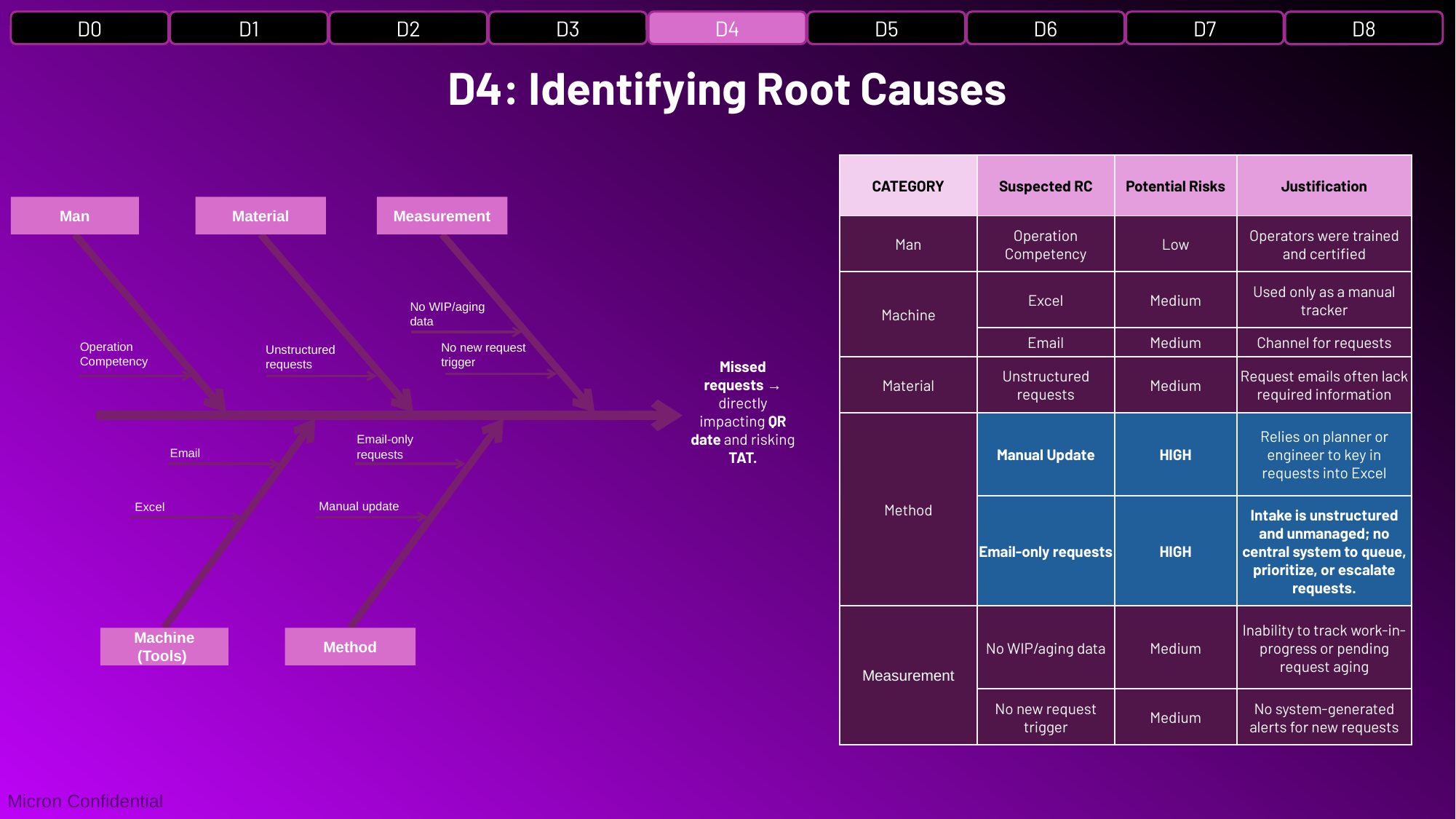

D0
D1
D2
D3
D4
D5
D6
D7
D8
D4: Identifying Root Causes
| CATEGORY | Suspected RC | Potential Risks | Justification |
| --- | --- | --- | --- |
| Man | Operation Competency | Low | Operators were trained and certified |
| Machine | Excel | Medium | Used only as a manual tracker |
|  | Email | Medium | Channel for requests |
| Material | Unstructured requests | Medium | Request emails often lack required information |
| Method | Manual Update | HIGH | Relies on planner or engineer to key in requests into Excel |
|  | Email-only requests | HIGH | Intake is unstructured and unmanaged; no central system to queue, prioritize, or escalate requests. |
| Measurement | No WIP/aging data | Medium | Inability to track work-in-progress or pending request aging |
|  | No new request trigger | Medium | No system-generated alerts for new requests |
Man
Material
Measurement
No WIP/aging data
Operation Competency
No new request trigger
Unstructured requests
Missed requests → directly impacting QR date and risking TAT.
Email-only requests
Email
Manual update
Excel
Machine (Tools)
Method